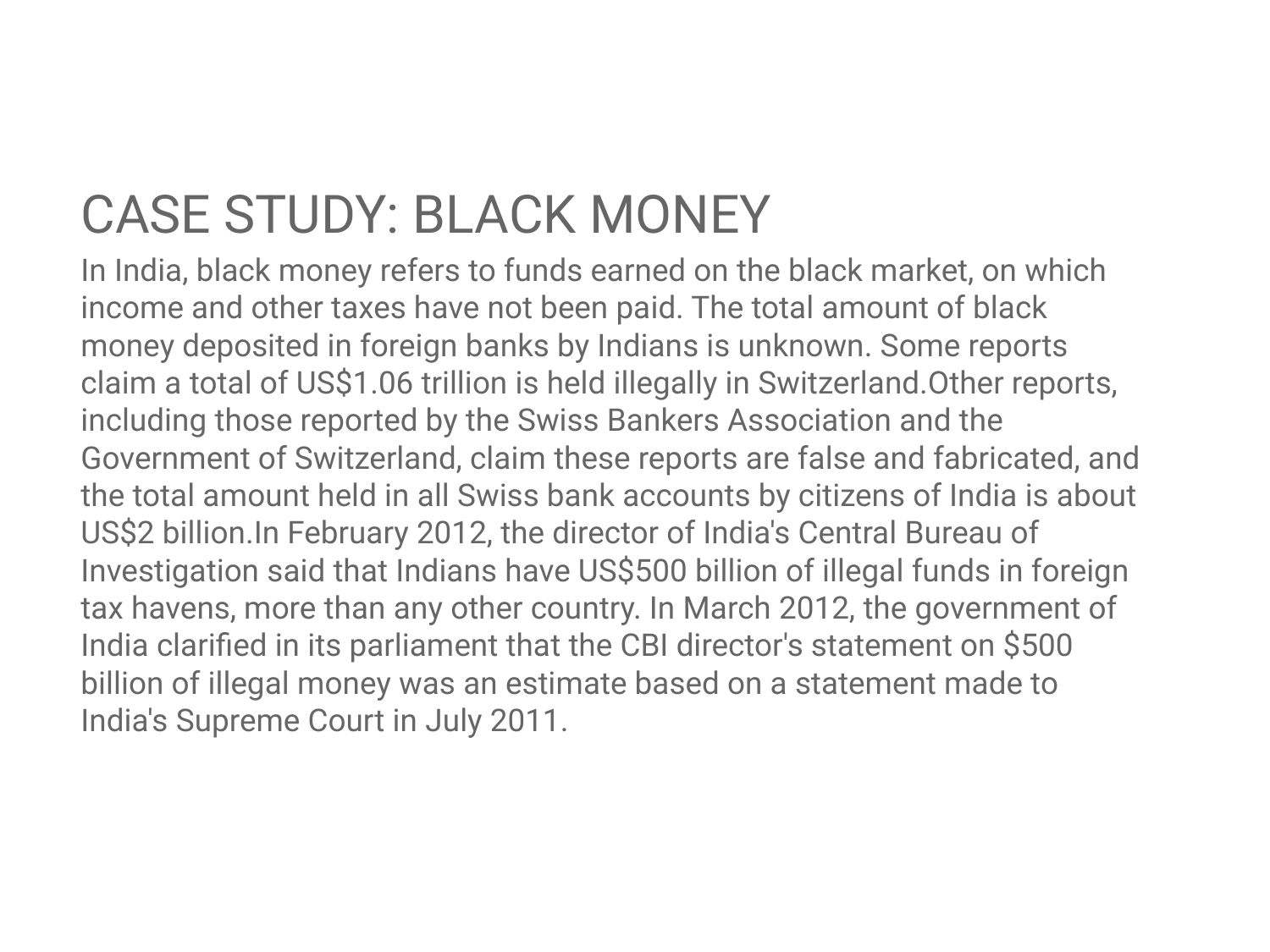

CASE STUDY: BLACK MONEY
In India, black money refers to funds earned on the black market, on which income and other taxes have not been paid. The total amount of black money deposited in foreign banks by Indians is unknown. Some reports claim a total of US$1.06 trillion is held illegally in Switzerland.Other reports, including those reported by the Swiss Bankers Association and the Government of Switzerland, claim these reports are false and fabricated, and the total amount held in all Swiss bank accounts by citizens of India is about US$2 billion.In February 2012, the director of India's Central Bureau of Investigation said that Indians have US$500 billion of illegal funds in foreign tax havens, more than any other country. In March 2012, the government of India clarified in its parliament that the CBI director's statement on $500 billion of illegal money was an estimate based on a statement made to India's Supreme Court in July 2011.